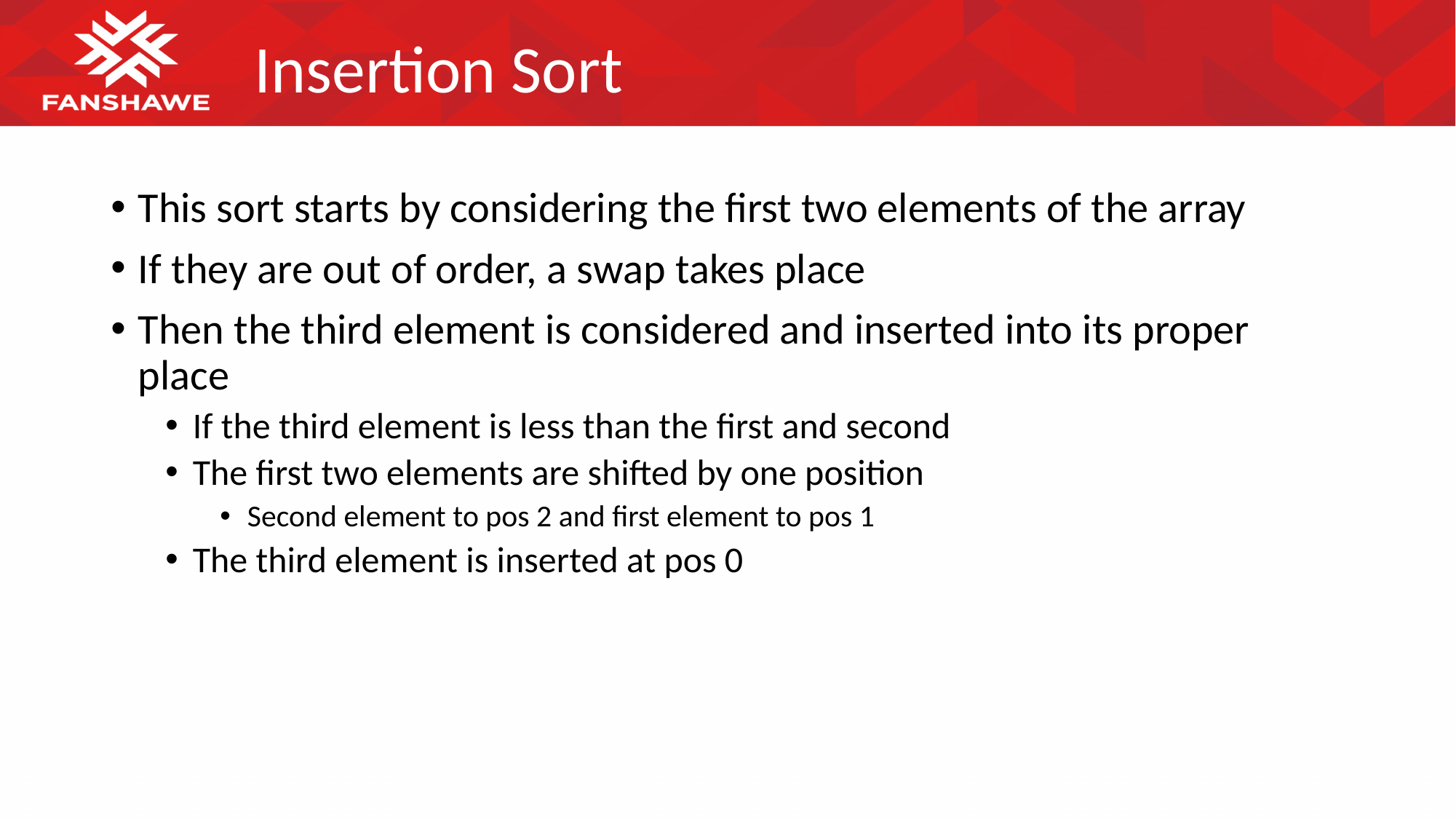

# Insertion Sort
This sort starts by considering the first two elements of the array
If they are out of order, a swap takes place
Then the third element is considered and inserted into its proper place
If the third element is less than the first and second
The first two elements are shifted by one position
Second element to pos 2 and first element to pos 1
The third element is inserted at pos 0